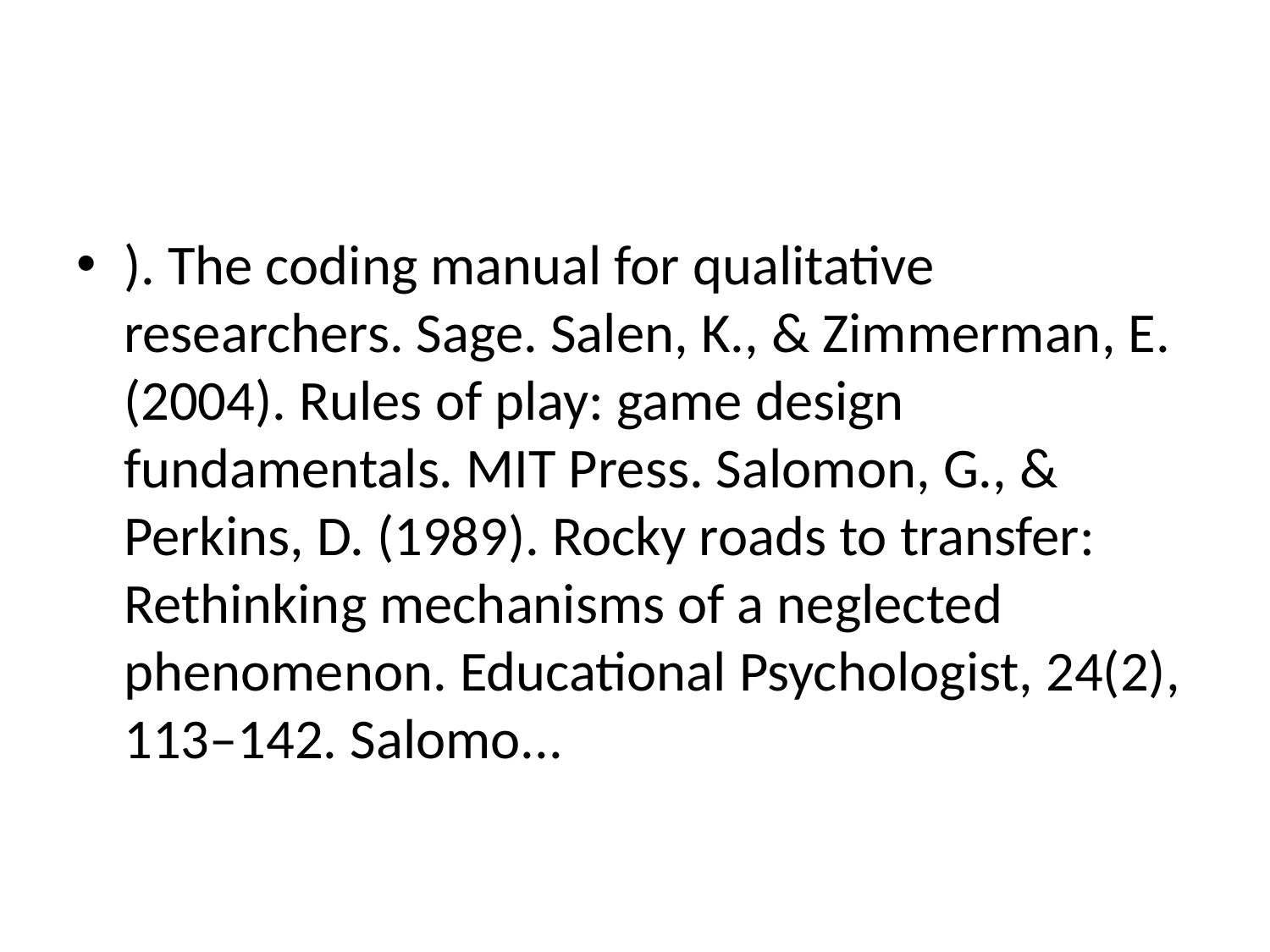

#
). The coding manual for qualitative researchers. Sage. Salen, K., & Zimmerman, E. (2004). Rules of play: game design fundamentals. MIT Press. Salomon, G., & Perkins, D. (1989). Rocky roads to transfer: Rethinking mechanisms of a neglected phenomenon. Educational Psychologist, 24(2), 113–142. Salomo...